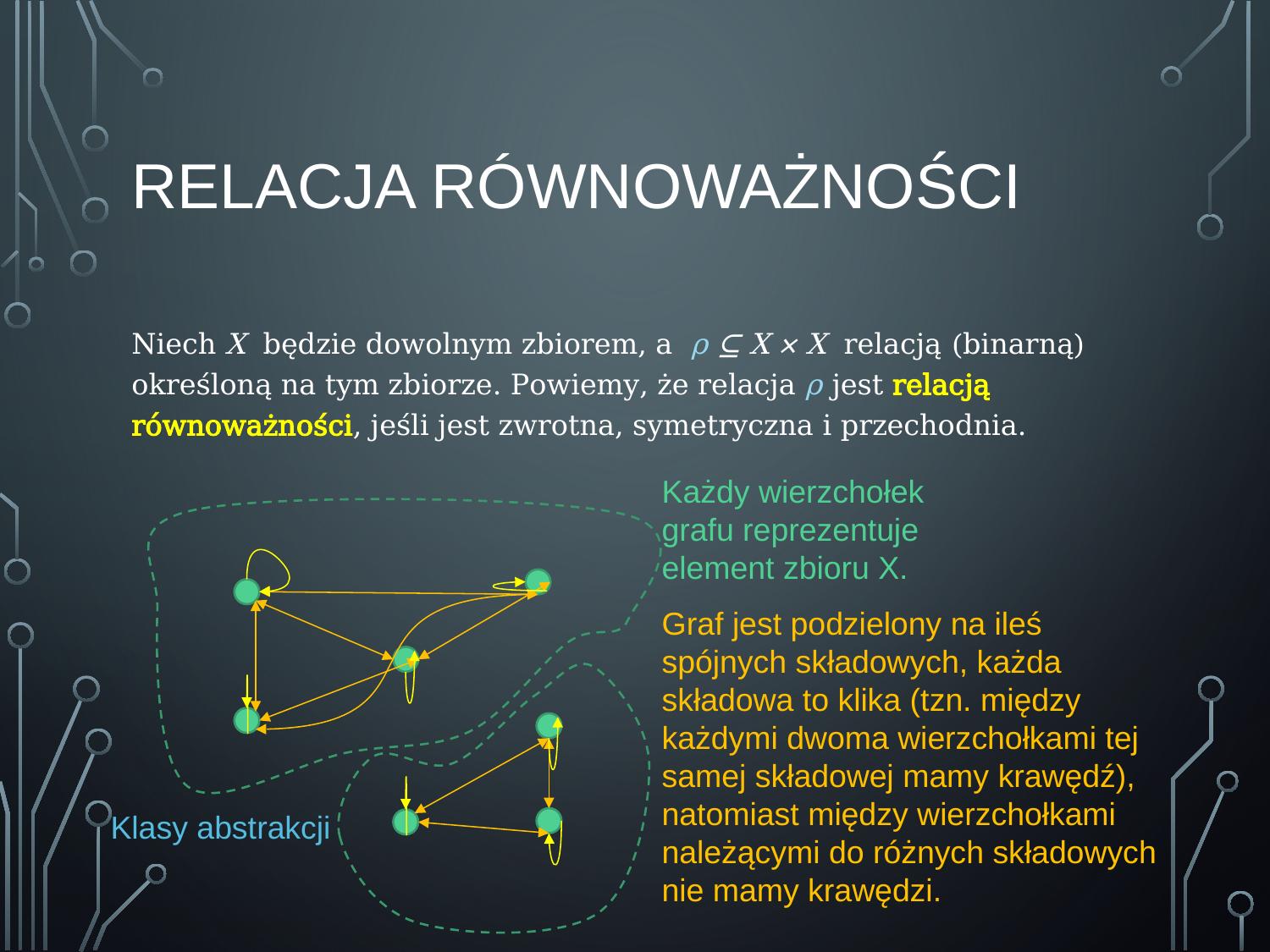

# RELACJA równoważności
Niech X  będzie dowolnym zbiorem, a  ρ ⊆ X × X  relacją (binarną) określoną na tym zbiorze. Powiemy, że relacja ρ jest relacją równoważności, jeśli jest zwrotna, symetryczna i przechodnia.
Każdy wierzchołek grafu reprezentuje element zbioru X.

Klasy abstrakcji

Graf jest podzielony na ileś spójnych składowych, każda składowa to klika (tzn. między każdymi dwoma wierzchołkami tej samej składowej mamy krawędź), natomiast między wierzchołkami należącymi do różnych składowych nie mamy krawędzi.